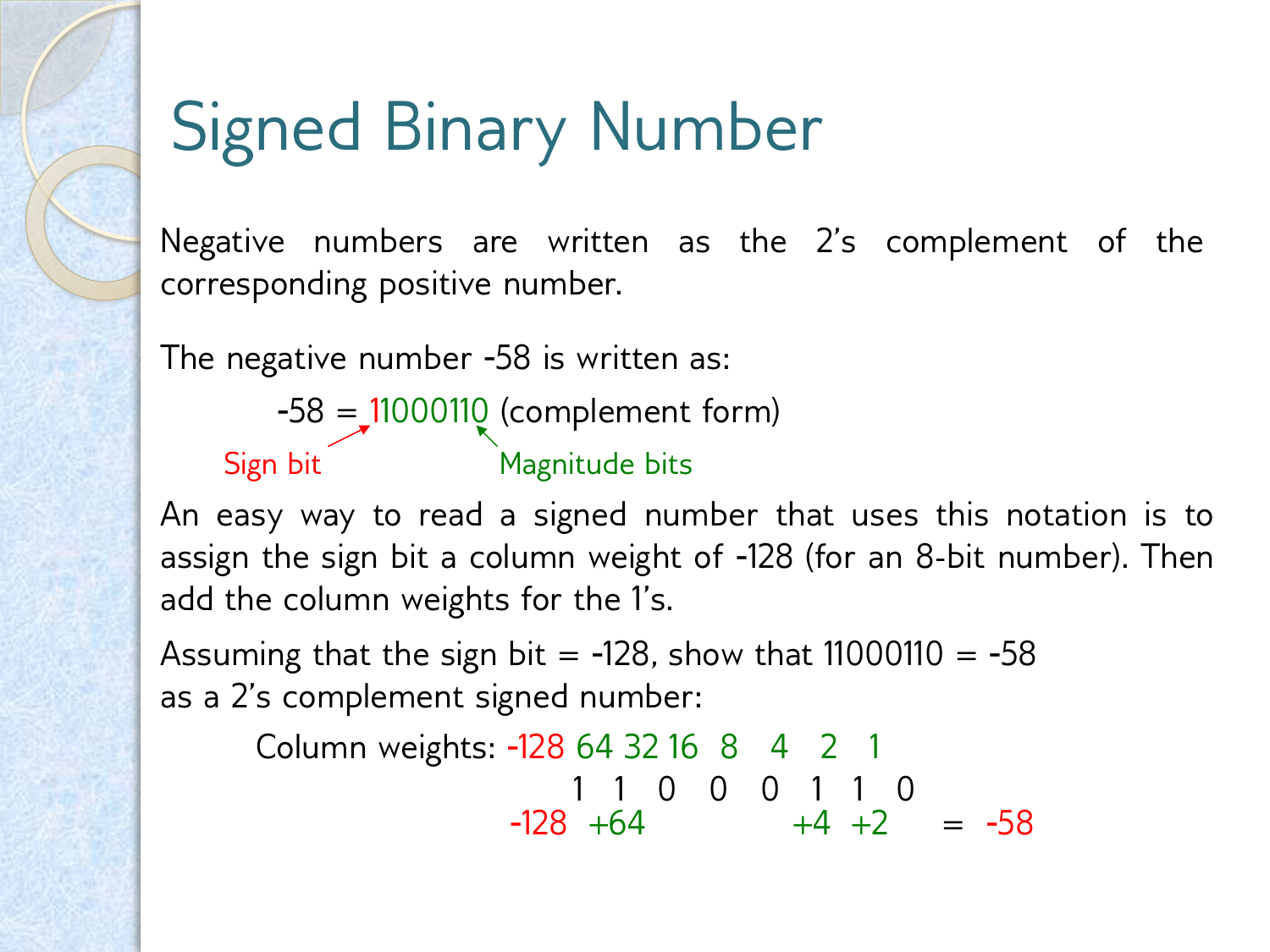

# Signed Binary Number
Negative numbers are written as the 2’s complement of the corresponding positive number.
The negative number −58 is written as:
−58 = 11000110 (complement form)

Sign bit
Magnitude bits
An easy way to read a signed number that uses this notation is to assign the sign bit a column weight of −128 (for an 8-bit number). Then add the column weights for the 1’s.
Assuming that the sign bit = −128, show that 11000110 = −58 as a 2’s complement signed number:
Column weights: −128 64 32 16  8   4   2   1
1   1   0   0   0   1   1   0
−128  +64              +4  +2     =  −58